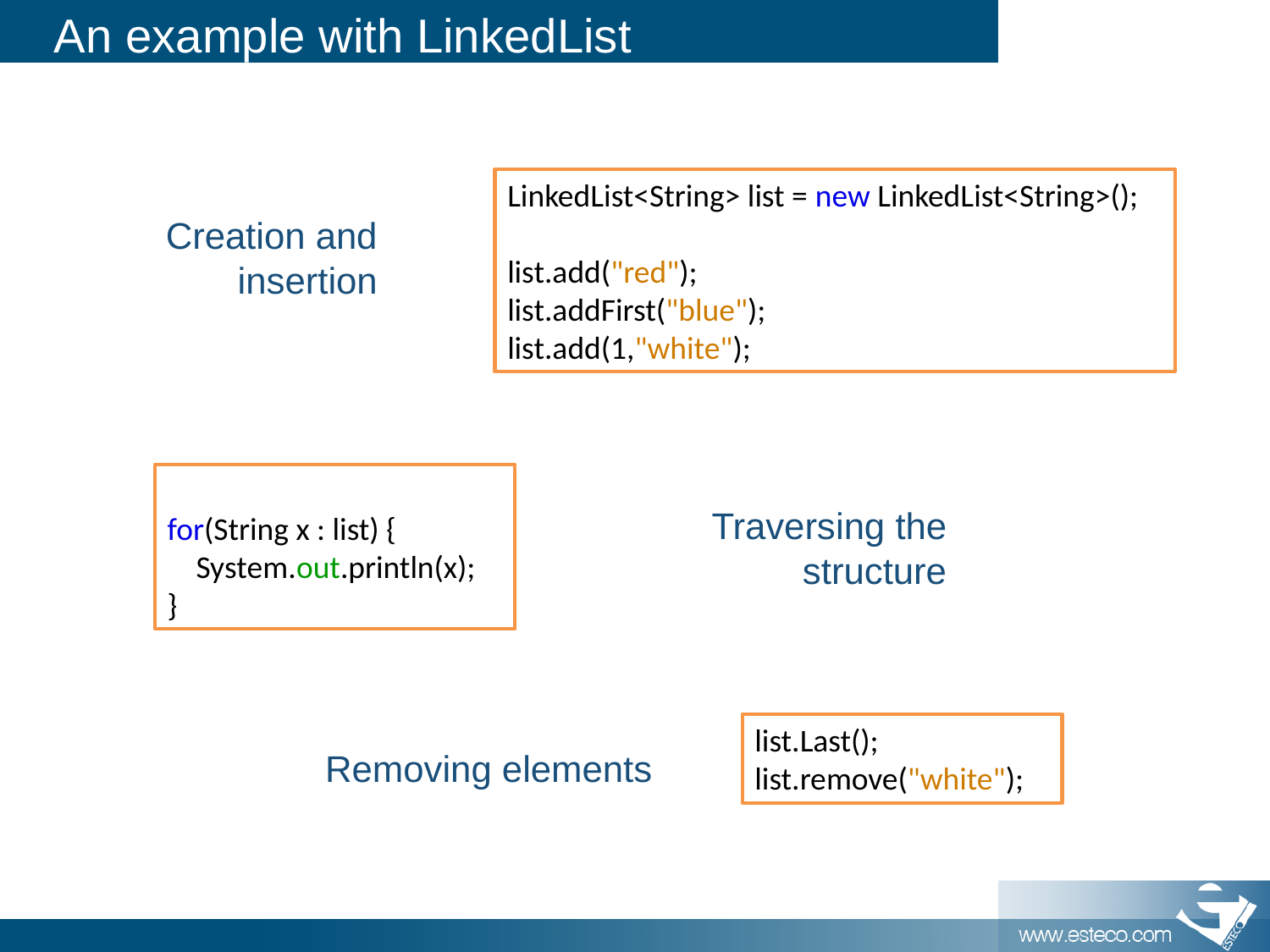

# An example with LinkedList
LinkedList<String> list = new LinkedList<String>();
list.add("red");
list.addFirst("blue");
list.add(1,"white");
Creation and insertion
for(String x : list) {
    System.out.println(x);
}
Traversing the structure
list.Last();
list.remove("white");
Removing elements